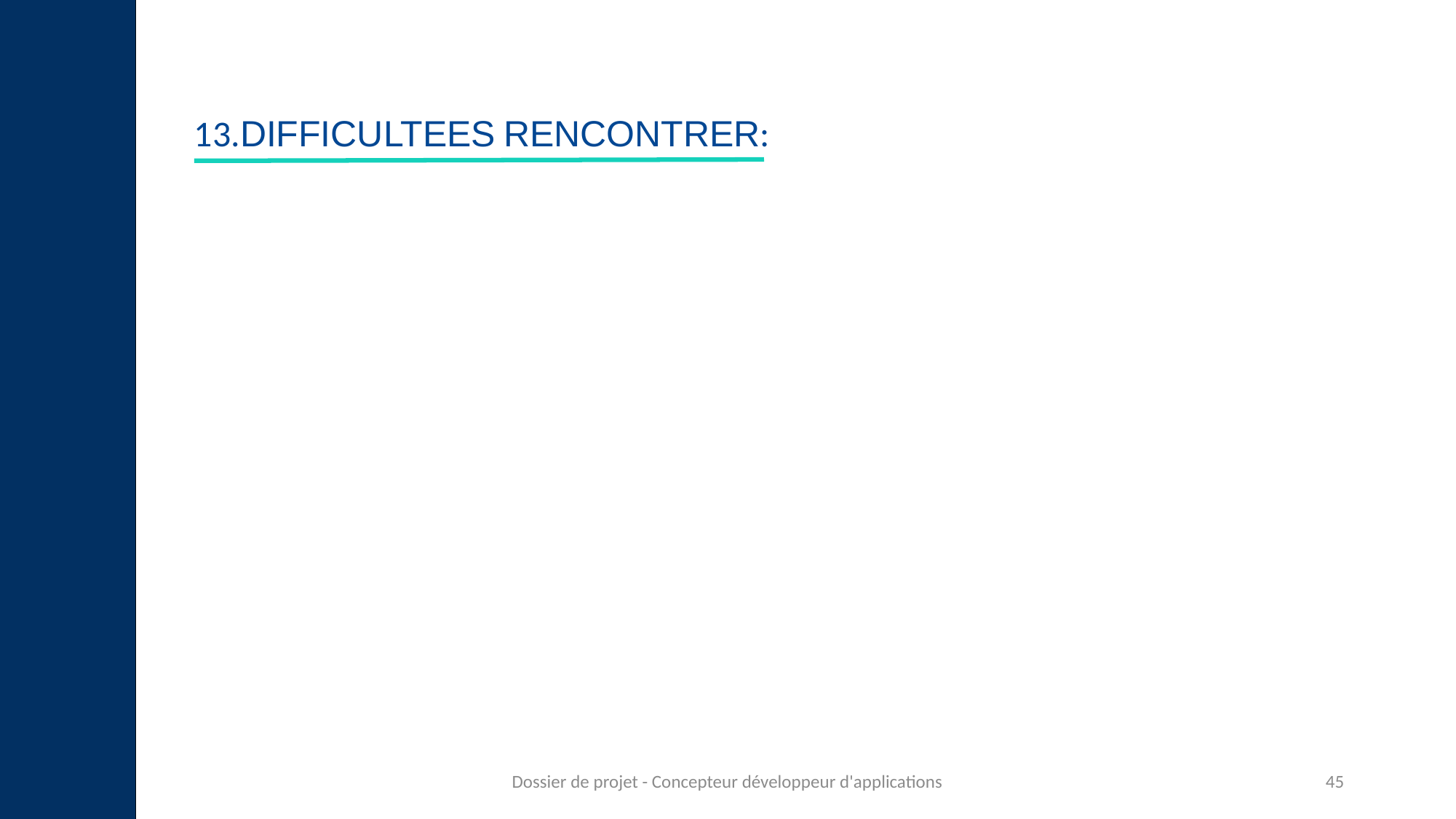

# 13.DIFFICULTEES RENCONTRER:

Dossier de projet - Concepteur développeur d'applications
45